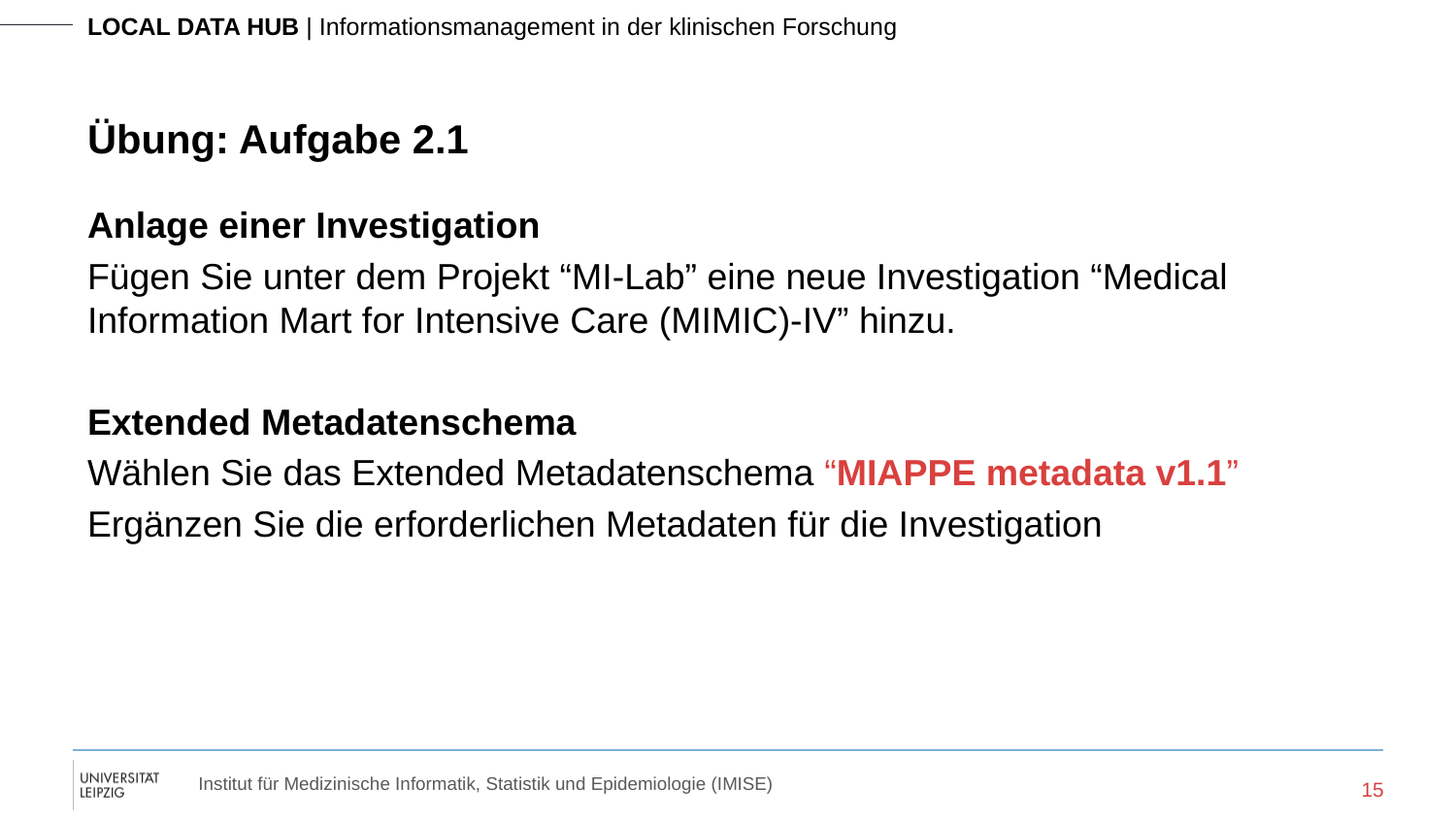

# Übung: Aufgabe 2.1
Anlage einer Investigation
Fügen Sie unter dem Projekt “MI-Lab” eine neue Investigation “Medical Information Mart for Intensive Care (MIMIC)-IV” hinzu.

Extended Metadatenschema
Wählen Sie das Extended Metadatenschema “MIAPPE metadata v1.1”
Ergänzen Sie die erforderlichen Metadaten für die Investigation
15